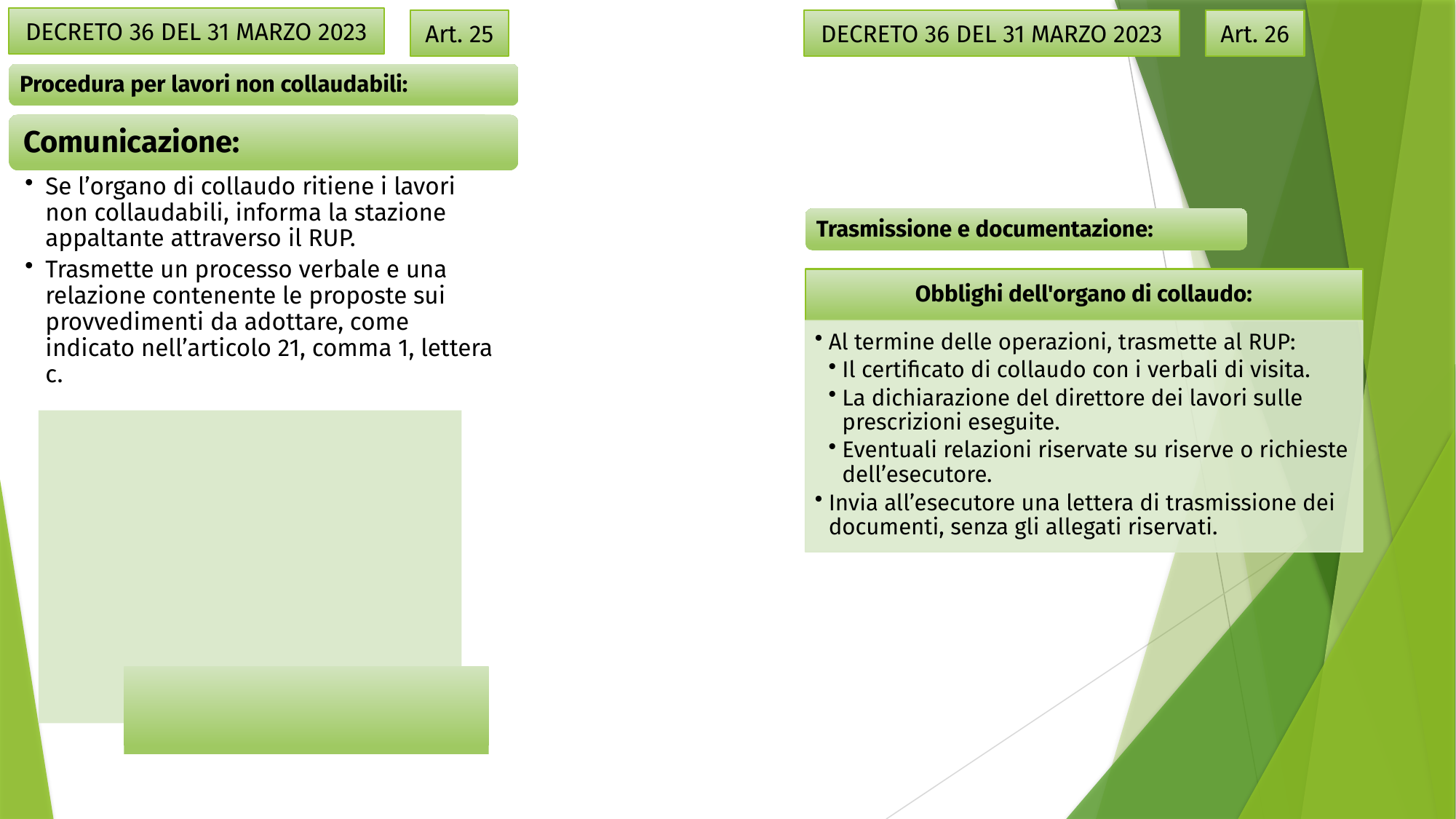

DECRETO 36 DEL 31 MARZO 2023
DECRETO 36 DEL 31 MARZO 2023
Art. 26
Art. 25
Procedura per lavori non collaudabili:
Comunicazione:
Se l’organo di collaudo ritiene i lavori non collaudabili, informa la stazione appaltante attraverso il RUP.
Trasmette un processo verbale e una relazione contenente le proposte sui provvedimenti da adottare, come indicato nell’articolo 21, comma 1, lettera c.
Trasmissione e documentazione:
Obblighi dell'organo di collaudo:
Al termine delle operazioni, trasmette al RUP:
Il certificato di collaudo con i verbali di visita.
La dichiarazione del direttore dei lavori sulle prescrizioni eseguite.
Eventuali relazioni riservate su riserve o richieste dell’esecutore.
Invia all’esecutore una lettera di trasmissione dei documenti, senza gli allegati riservati.